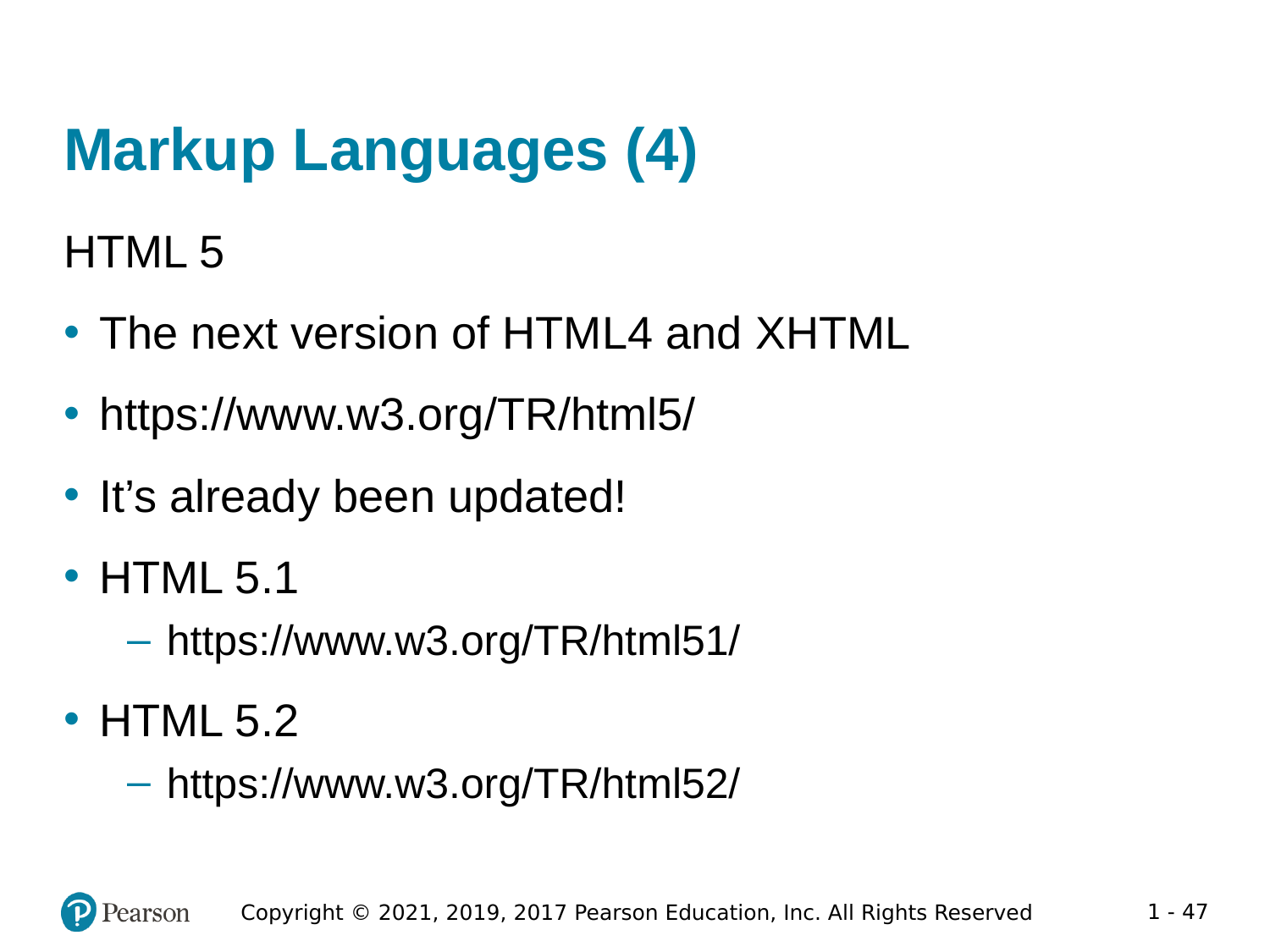

# Markup Languages (4)
HTML 5
The next version of HTML4 and XHTML
https://www.w3.org/TR/html5/
It’s already been updated!
HTML 5.1
https://www.w3.org/TR/html51/
HTML 5.2
https://www.w3.org/TR/html52/